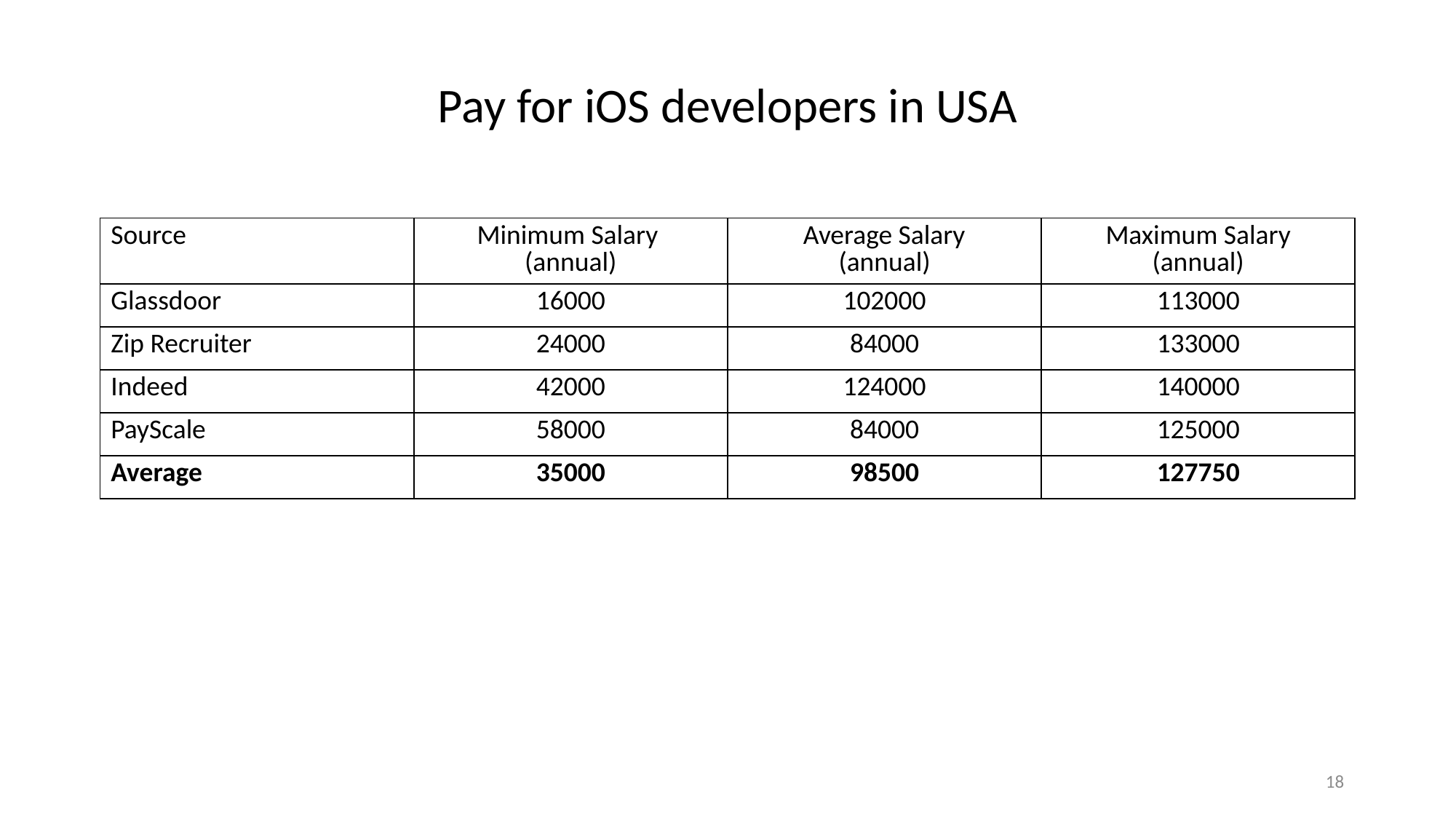

# Pay for iOS developers in USA
| Source | Minimum Salary (annual) | Average Salary (annual) | Maximum Salary (annual) |
| --- | --- | --- | --- |
| Glassdoor | 16000 | 102000 | 113000 |
| Zip Recruiter | 24000 | 84000 | 133000 |
| Indeed | 42000 | 124000 | 140000 |
| PayScale | 58000 | 84000 | 125000 |
| Average | 35000 | 98500 | 127750 |
18